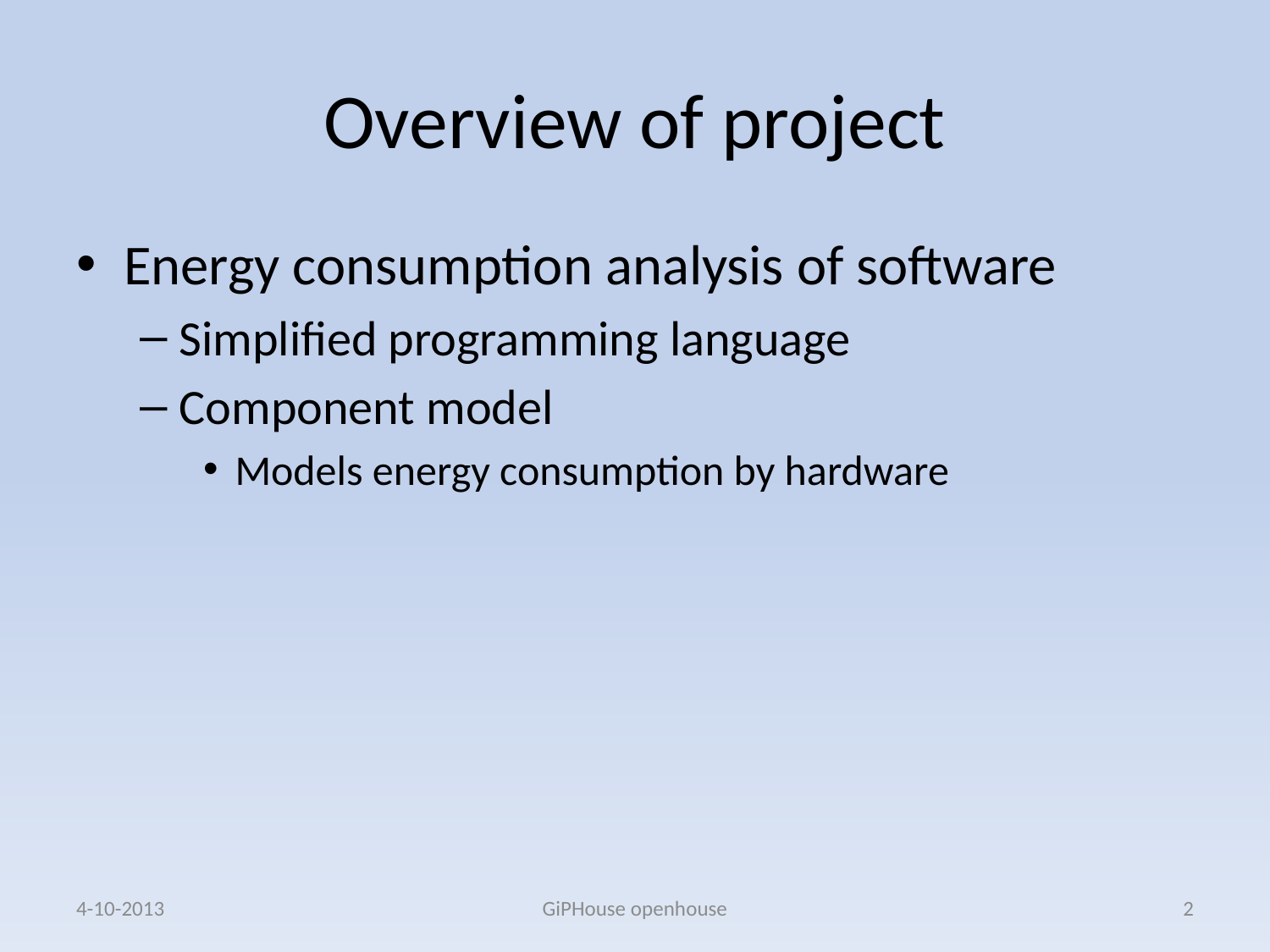

# Overview of project
Energy consumption analysis of software
Simplified programming language
Component model
Models energy consumption by hardware
4-10-2013
GiPHouse openhouse
2